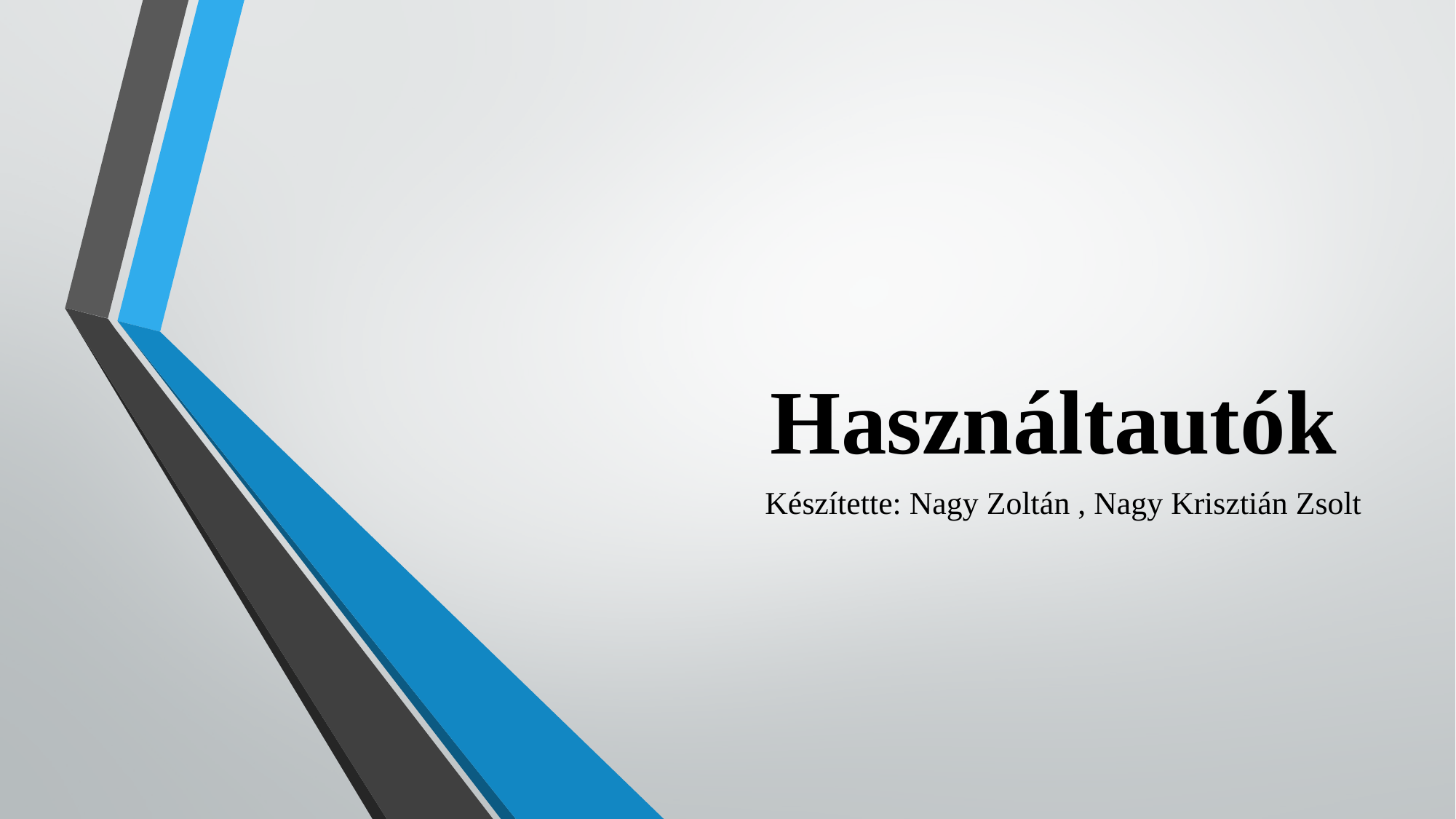

# Használtautók
Készítette: Nagy Zoltán , Nagy Krisztián Zsolt